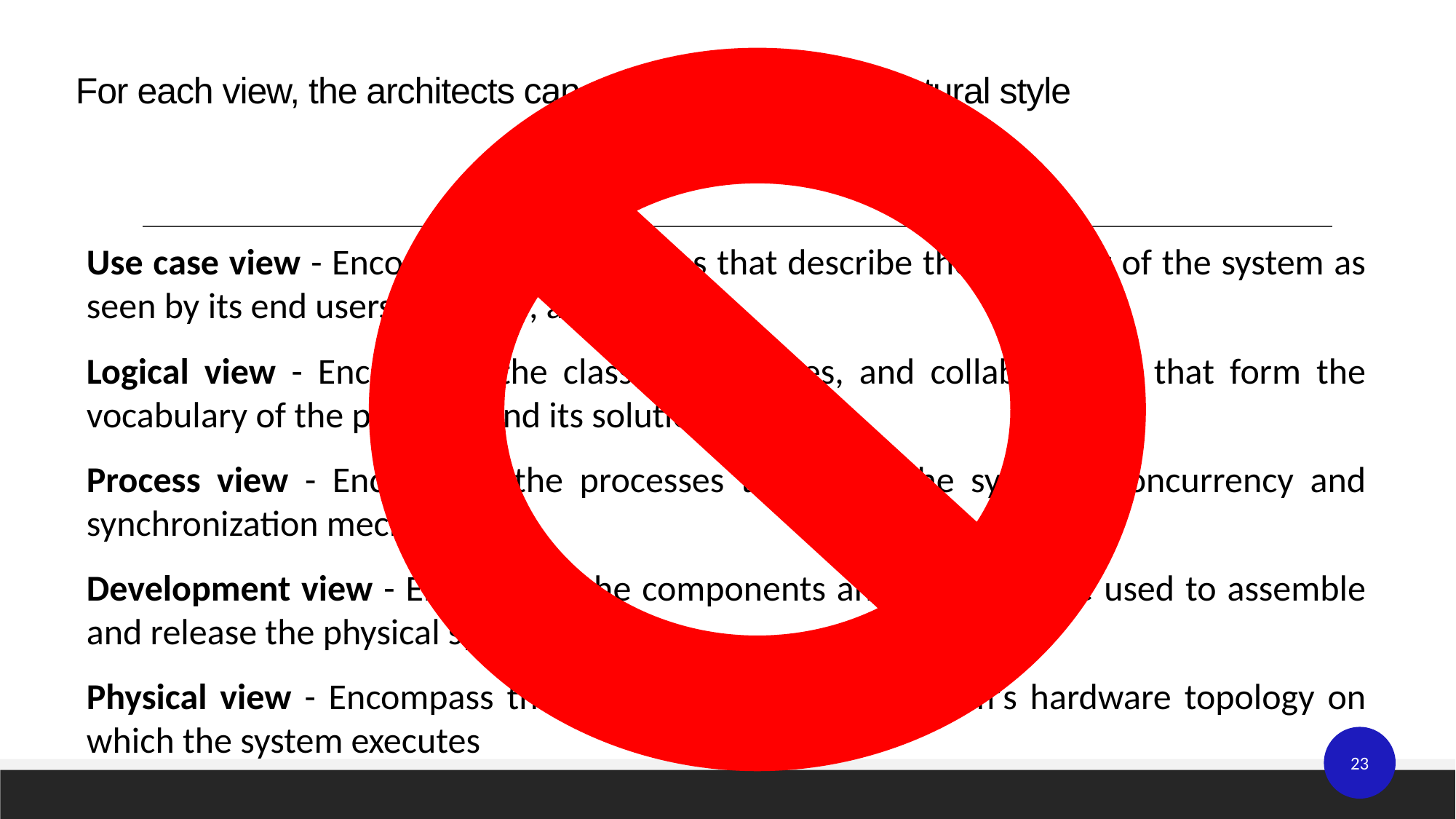

# For each view, the architects can pick a certain architectural style
Use case view - Encompass the use cases that describe the behavior of the system as seen by its end users, analysts, and testers
Logical view - Encompass the classes, interfaces, and collaborations that form the vocabulary of the problem and its solution
Process view - Encompass the processes that form the system's concurrency and synchronization mechanisms
Development view - Encompass the components and files that are used to assemble and release the physical system
Physical view - Encompass the nodes that form the system's hardware topology on which the system executes